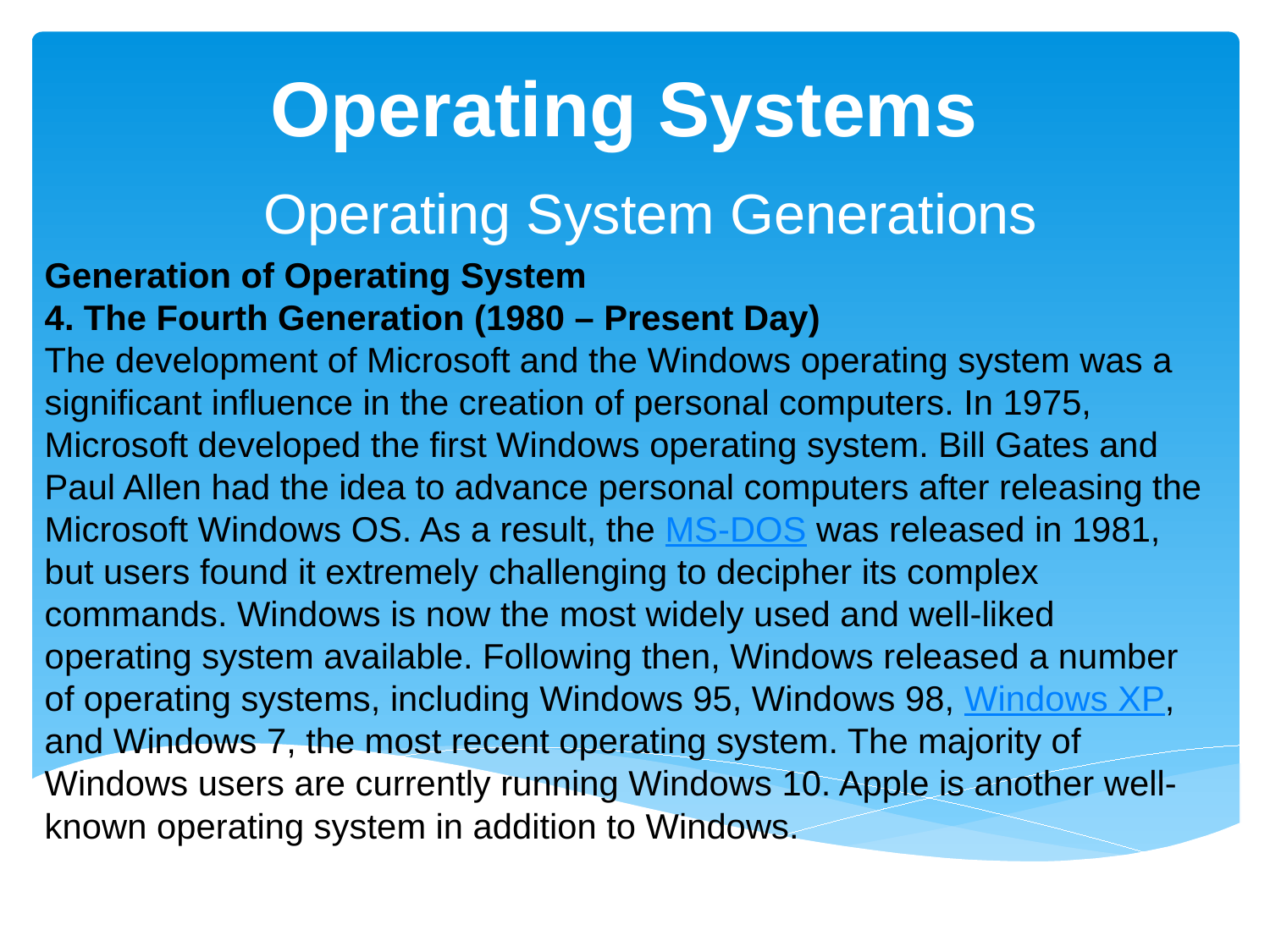

# Operating Systems
  Operating System Generations

Generation of Operating System
4. The Fourth Generation (1980 – Present Day)
The development of Microsoft and the Windows operating system was a significant influence in the creation of personal computers. In 1975, Microsoft developed the first Windows operating system. Bill Gates and Paul Allen had the idea to advance personal computers after releasing the Microsoft Windows OS. As a result, the MS-DOS was released in 1981, but users found it extremely challenging to decipher its complex commands. Windows is now the most widely used and well-liked operating system available. Following then, Windows released a number of operating systems, including Windows 95, Windows 98, Windows XP, and Windows 7, the most recent operating system. The majority of Windows users are currently running Windows 10. Apple is another well-known operating system in addition to Windows.